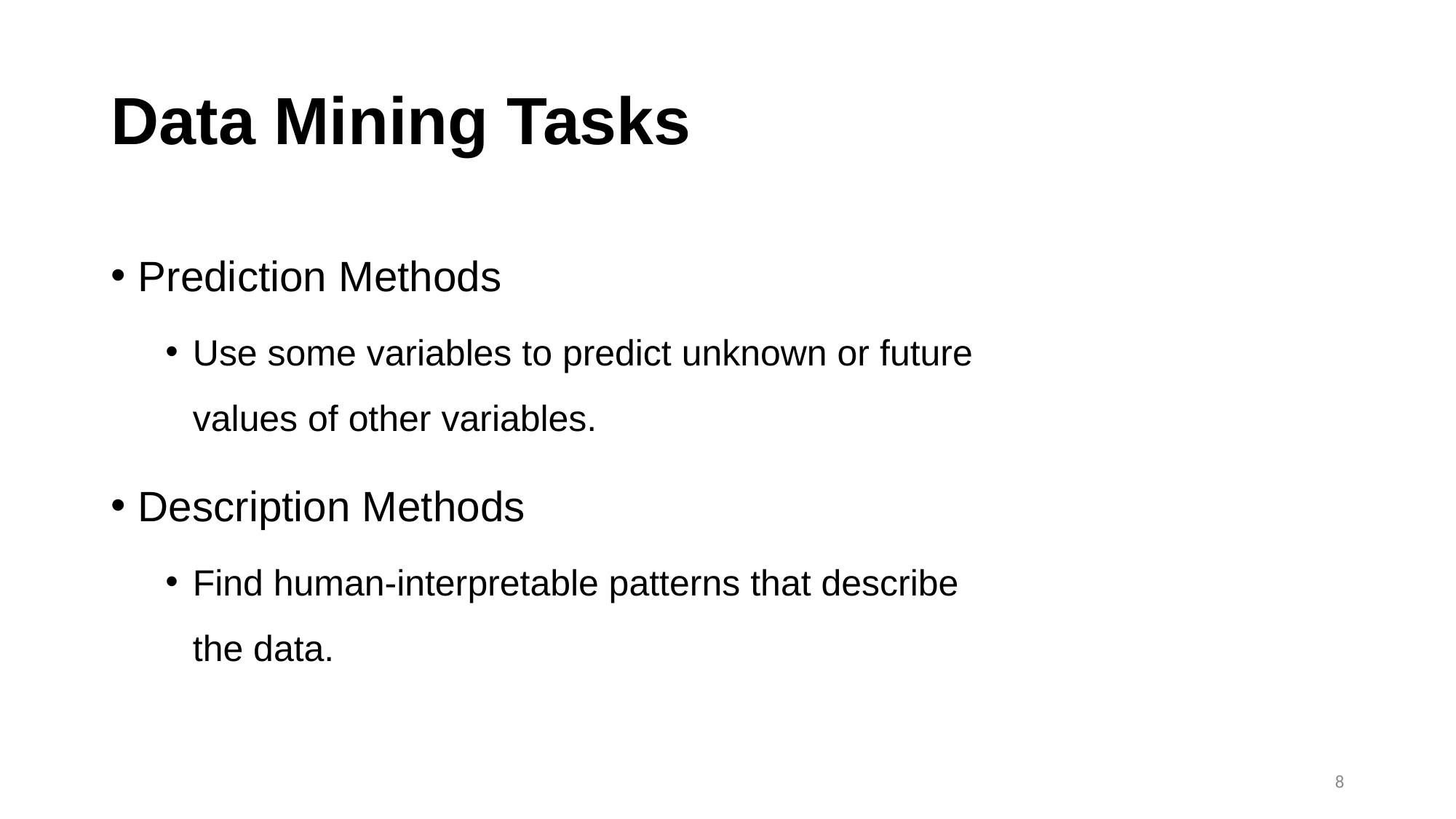

# Data Mining Tasks
Prediction Methods
Use some variables to predict unknown or future
values of other variables.
Description Methods
Find human-interpretable patterns that describe
the data.
8